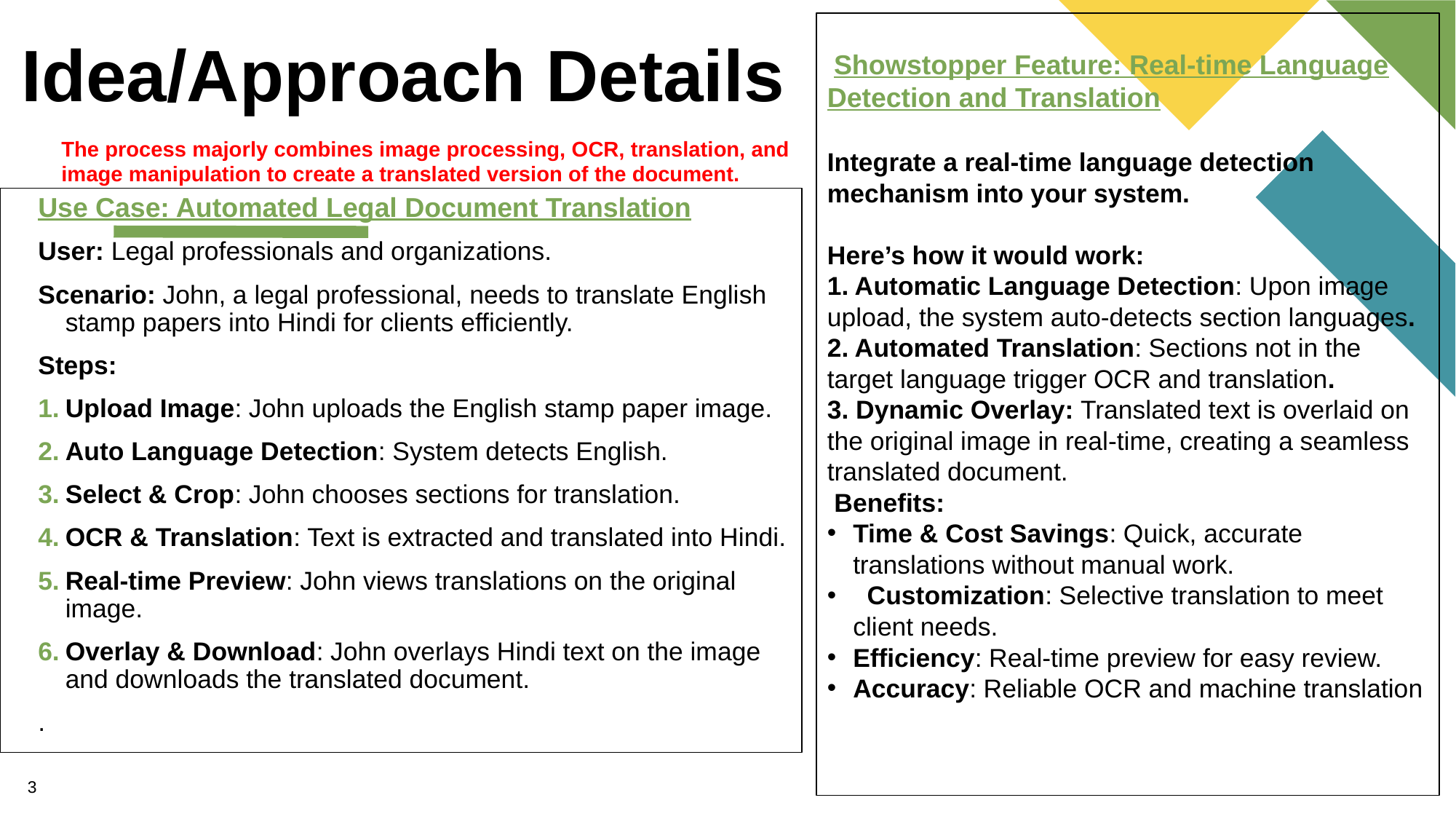

# Idea/Approach Details

 Showstopper Feature: Real-time Language Detection and Translation

Integrate a real-time language detection mechanism into your system.

Here’s how it would work:
1. Automatic Language Detection: Upon image upload, the system auto-detects section languages.
2. Automated Translation: Sections not in the target language trigger OCR and translation.
3. Dynamic Overlay: Translated text is overlaid on the original image in real-time, creating a seamless translated document.
 Benefits:
Time & Cost Savings: Quick, accurate translations without manual work.
  Customization: Selective translation to meet client needs.
Efficiency: Real-time preview for easy review.
Accuracy: Reliable OCR and machine translation
The process majorly combines image processing, OCR, translation, and image manipulation to create a translated version of the document.

Use Case: Automated Legal Document Translation
User: Legal professionals and organizations.
Scenario: John, a legal professional, needs to translate English stamp papers into Hindi for clients efficiently.
Steps:
Upload Image: John uploads the English stamp paper image.
Auto Language Detection: System detects English.
Select & Crop: John chooses sections for translation.
OCR & Translation: Text is extracted and translated into Hindi.
Real-time Preview: John views translations on the original image.
Overlay & Download: John overlays Hindi text on the image and downloads the translated document.
.

3